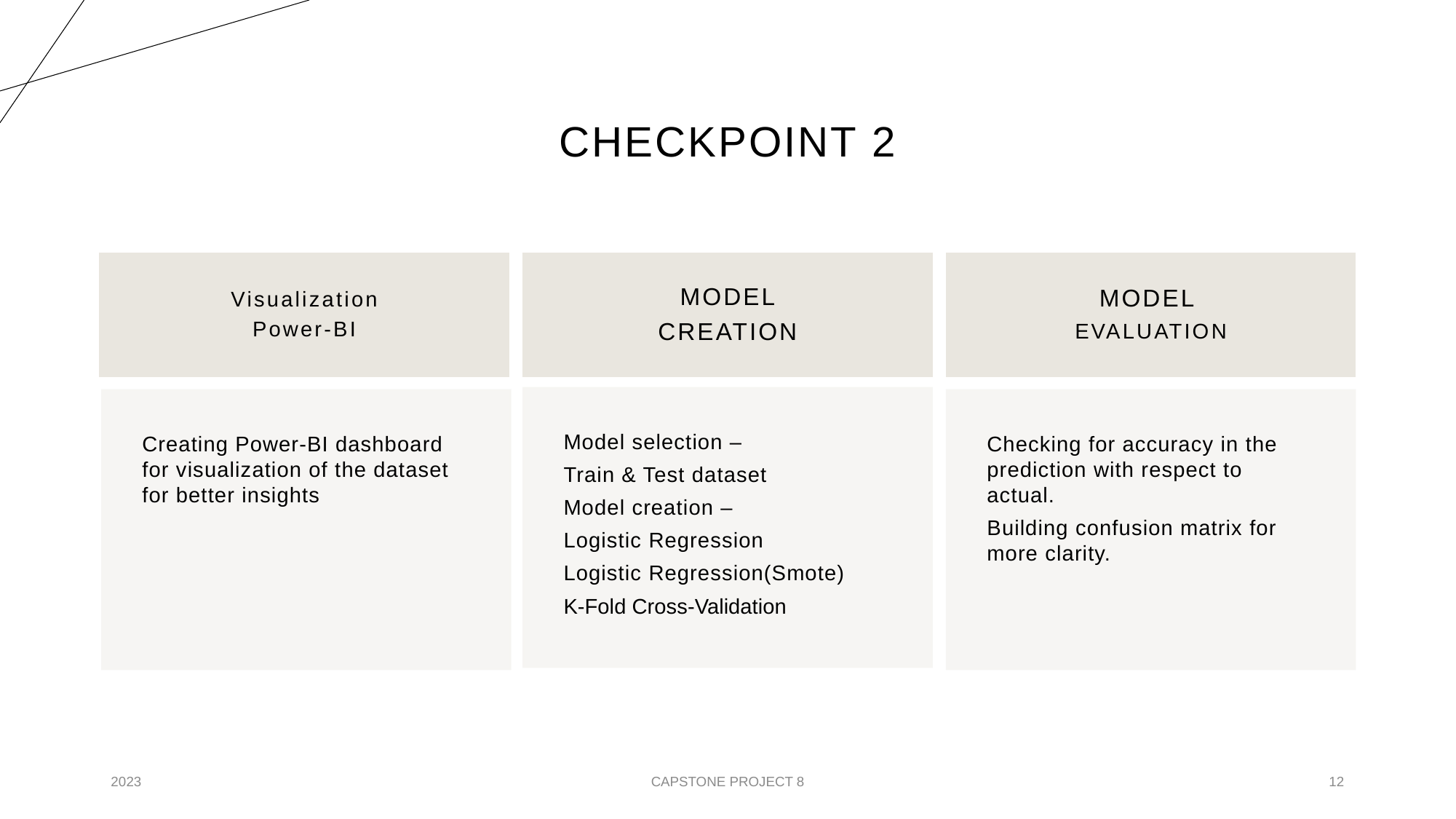

# CheckPoint 2
Visualization
Power-BI
Creating Power-BI dashboard for visualization of the dataset for better insights
MODEL
EVALUATION
Checking for accuracy in the prediction with respect to actual.
Building confusion matrix for more clarity.
MODEL
CREATION
Model selection –
Train & Test dataset
Model creation –
Logistic Regression
Logistic Regression(Smote)
K-Fold Cross-Validation
2023
CAPSTONE PROJECT 8
12